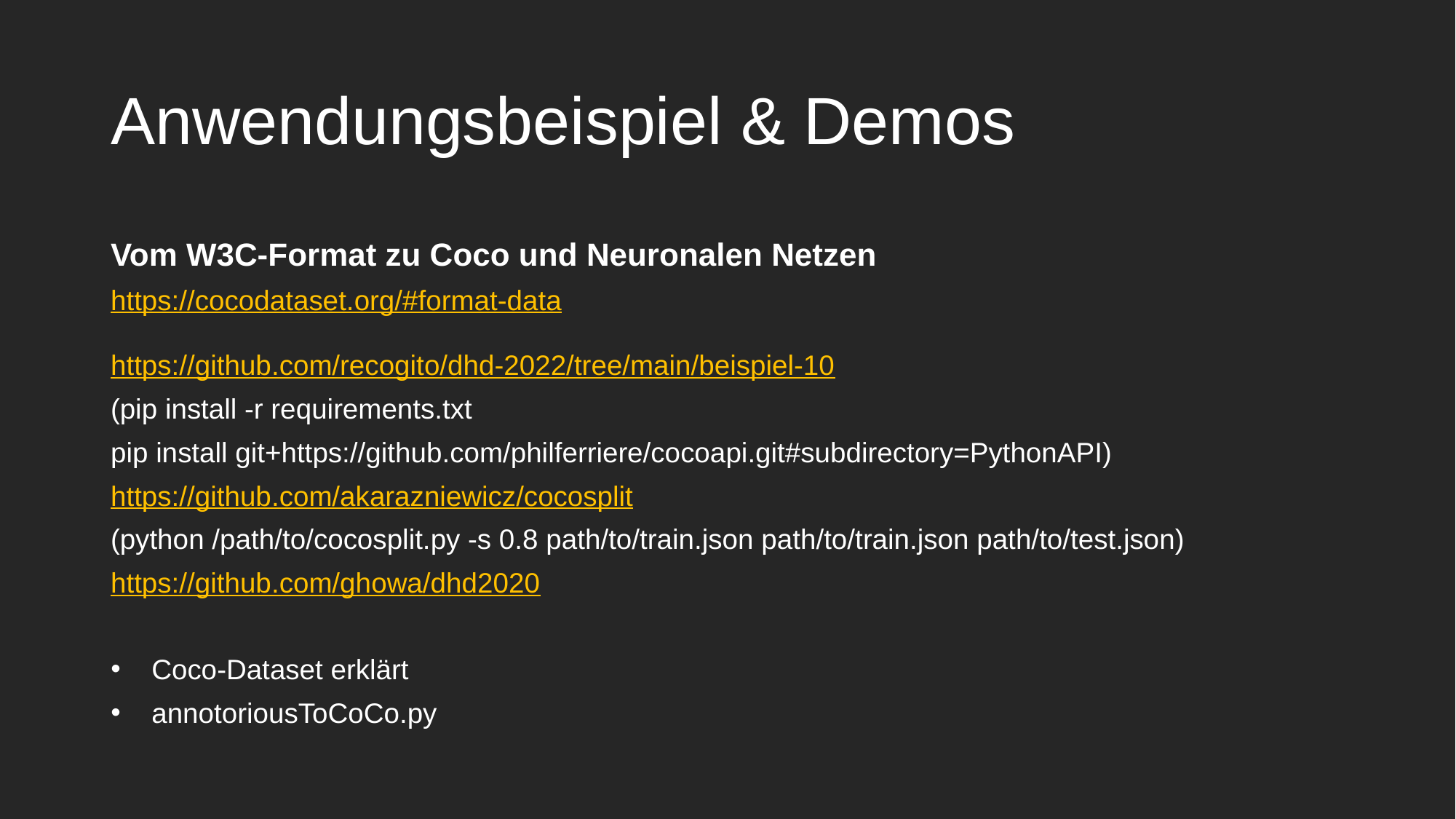

Anwendungsbeispiel & Demos
Vom W3C-Format zu Coco und Neuronalen Netzen
https://cocodataset.org/#format-data
https://github.com/recogito/dhd-2022/tree/main/beispiel-10
(pip install -r requirements.txt
pip install git+https://github.com/philferriere/cocoapi.git#subdirectory=PythonAPI)
https://github.com/akarazniewicz/cocosplit
(python /path/to/cocosplit.py -s 0.8 path/to/train.json path/to/train.json path/to/test.json)
https://github.com/ghowa/dhd2020

Coco-Dataset erklärt
annotoriousToCoCo.py